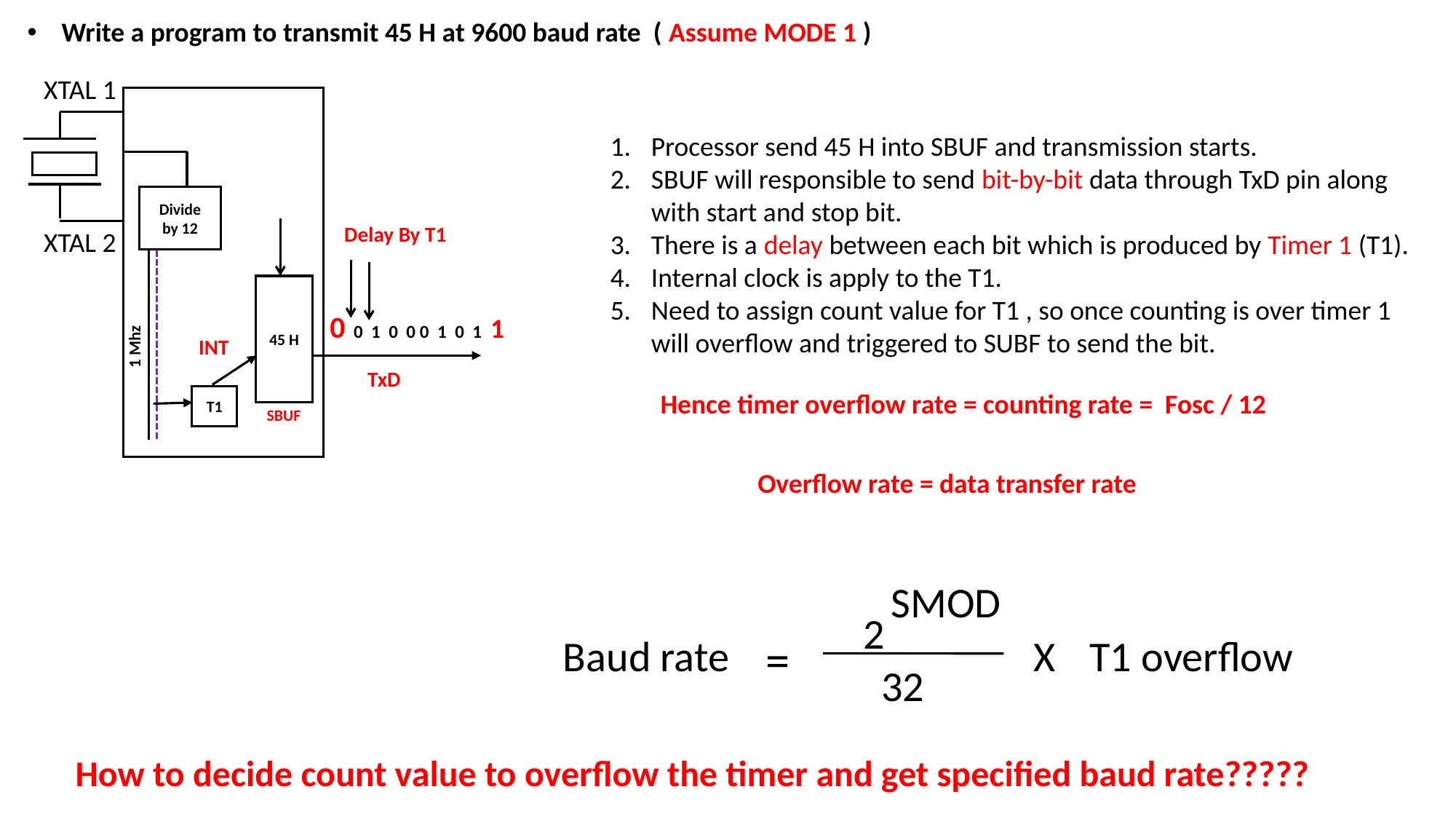

Write a program to transmit 45 H at 9600 baud rate  ( Assume MODE 1 )
XTAL 1

Processor send 45 H into SBUF and transmission starts.
SBUF will responsible to send bit-by-bit data through TxD pin along with start and stop bit.
There is a delay between each bit which is produced by Timer 1 (T1).
Internal clock is apply to the T1.
Need to assign count value for T1 , so once counting is over timer 1 will overflow and triggered to SUBF to send the bit.

Divide by 12
Delay By T1
XTAL 2
1 Mhz
45 H
 0 0  1  0  0 0  1  0  1  1
INT
TxD
Hence timer overflow rate = counting rate =  Fosc / 12
T1
SBUF
Overflow rate = data transfer rate
SMOD
2
Baud rate
=
X
T1 overflow
32
How to decide count value to overflow the timer and get specified baud rate?????